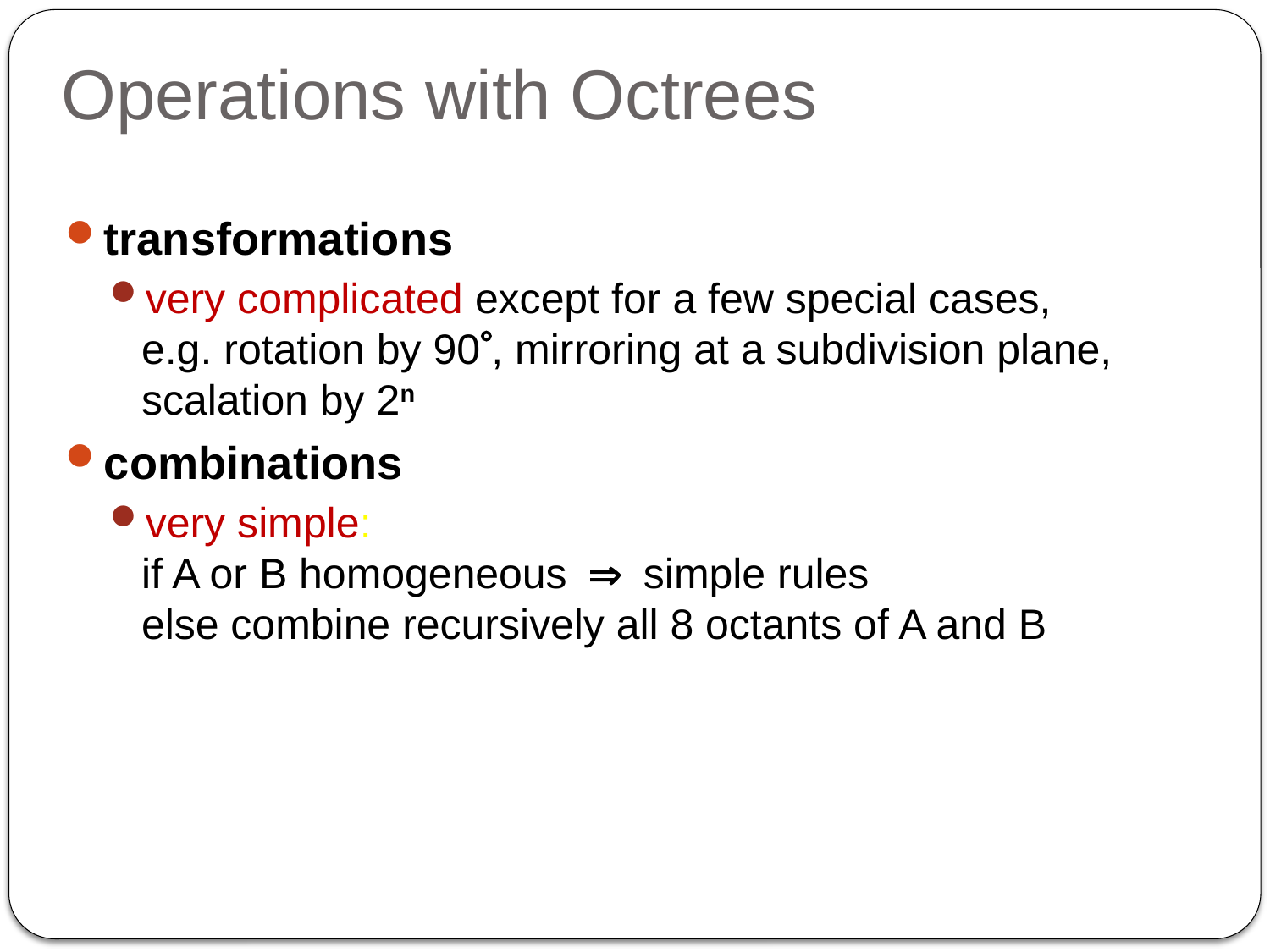

# Operations with Octrees
transformations
very complicated except for a few special cases,
e.g. rotation by 90°, mirroring at a subdivision plane, scalation by 2n
combinations
very simple:
if A or B homogeneous ⇒ simple rules
else combine recursively all 8 octants of A and B